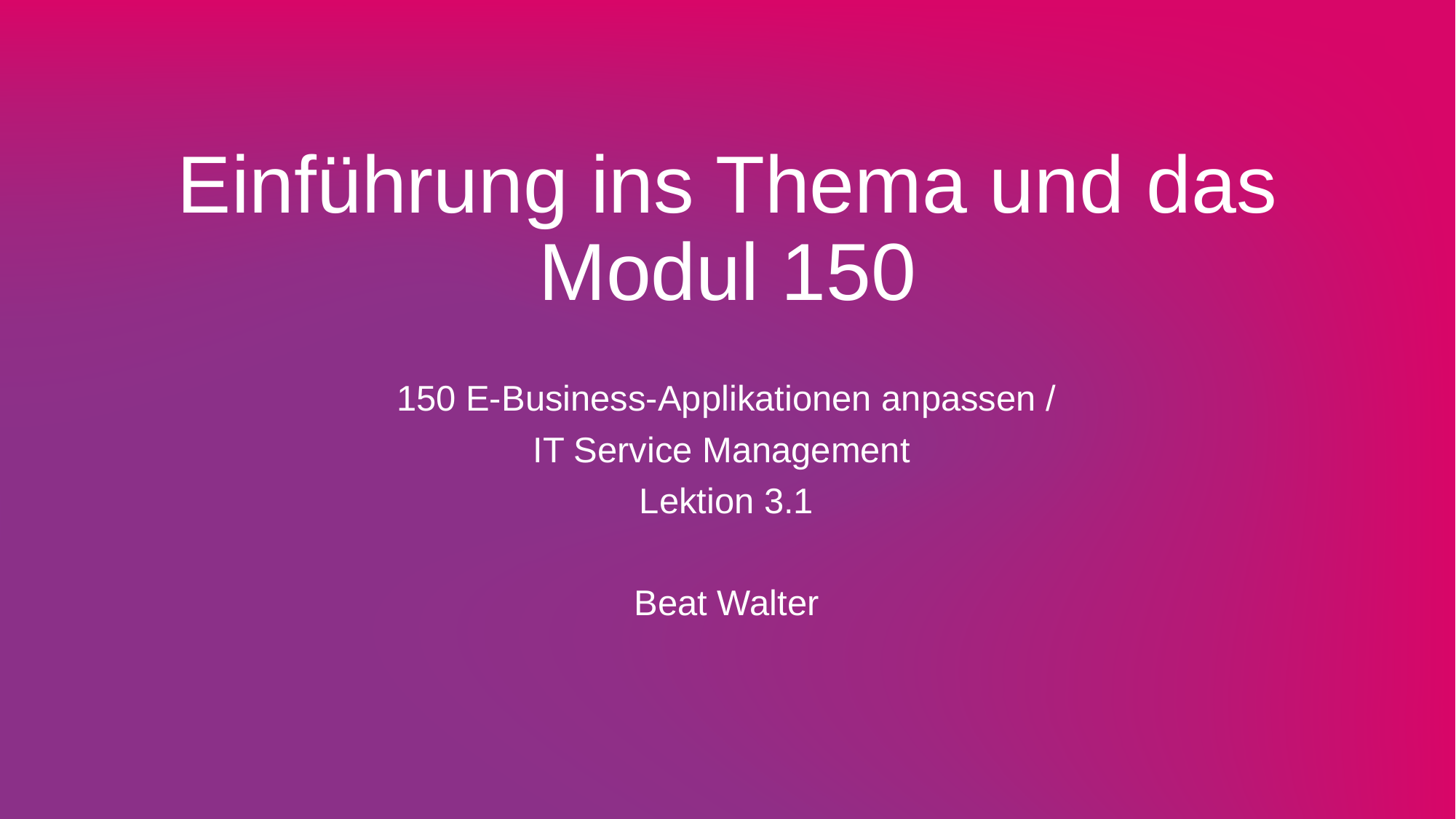

# Einführung ins Thema und das Modul 150
150 E-Business-Applikationen anpassen /
IT Service Management
Lektion 3.1

Beat Walter